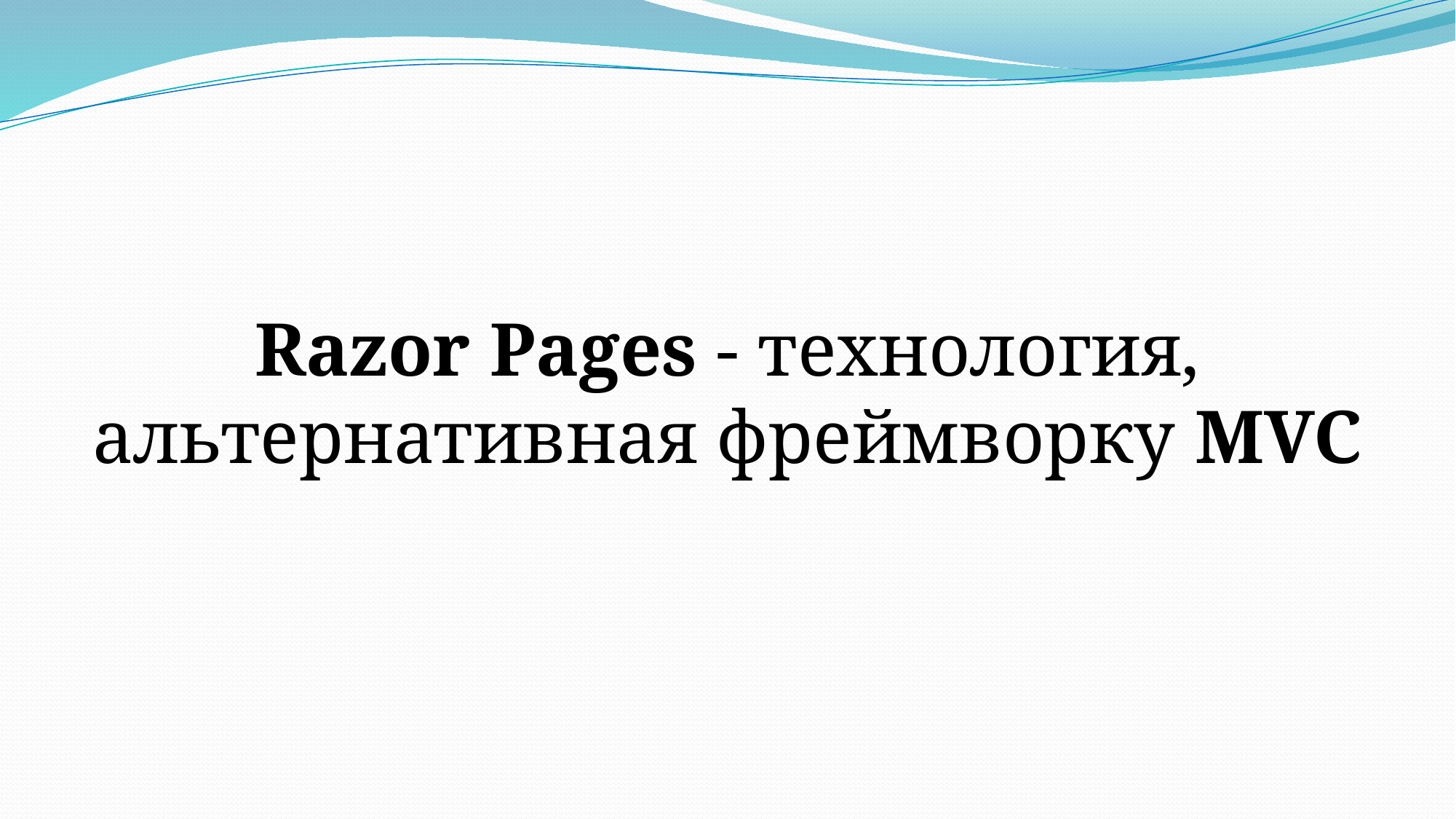

Razor Pages - технология, альтернативная фреймворку MVC